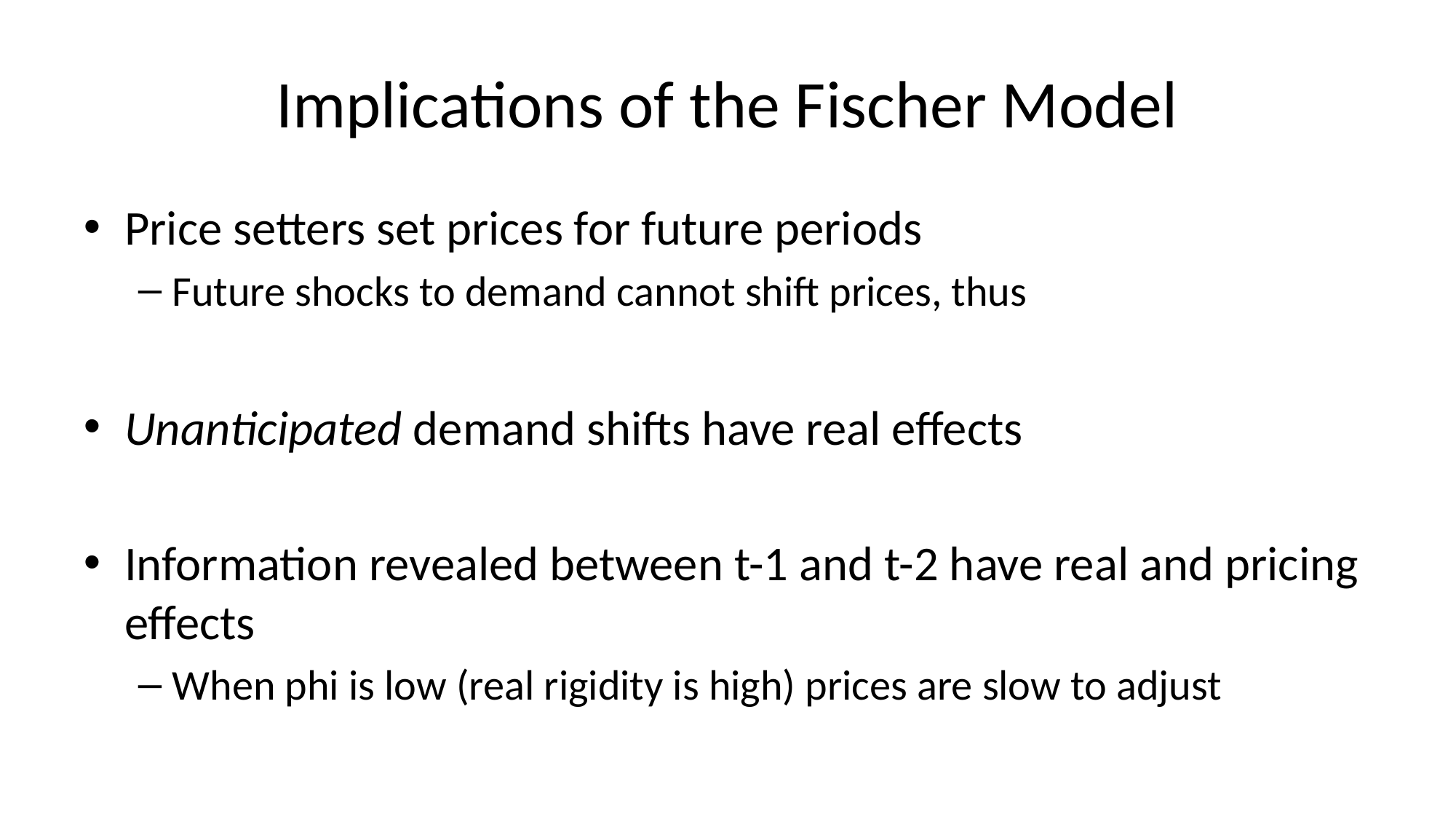

# Implications of the Fischer Model
Price setters set prices for future periods
Future shocks to demand cannot shift prices, thus

Unanticipated demand shifts have real effects

Information revealed between t-1 and t-2 have real and pricing effects
When phi is low (real rigidity is high) prices are slow to adjust